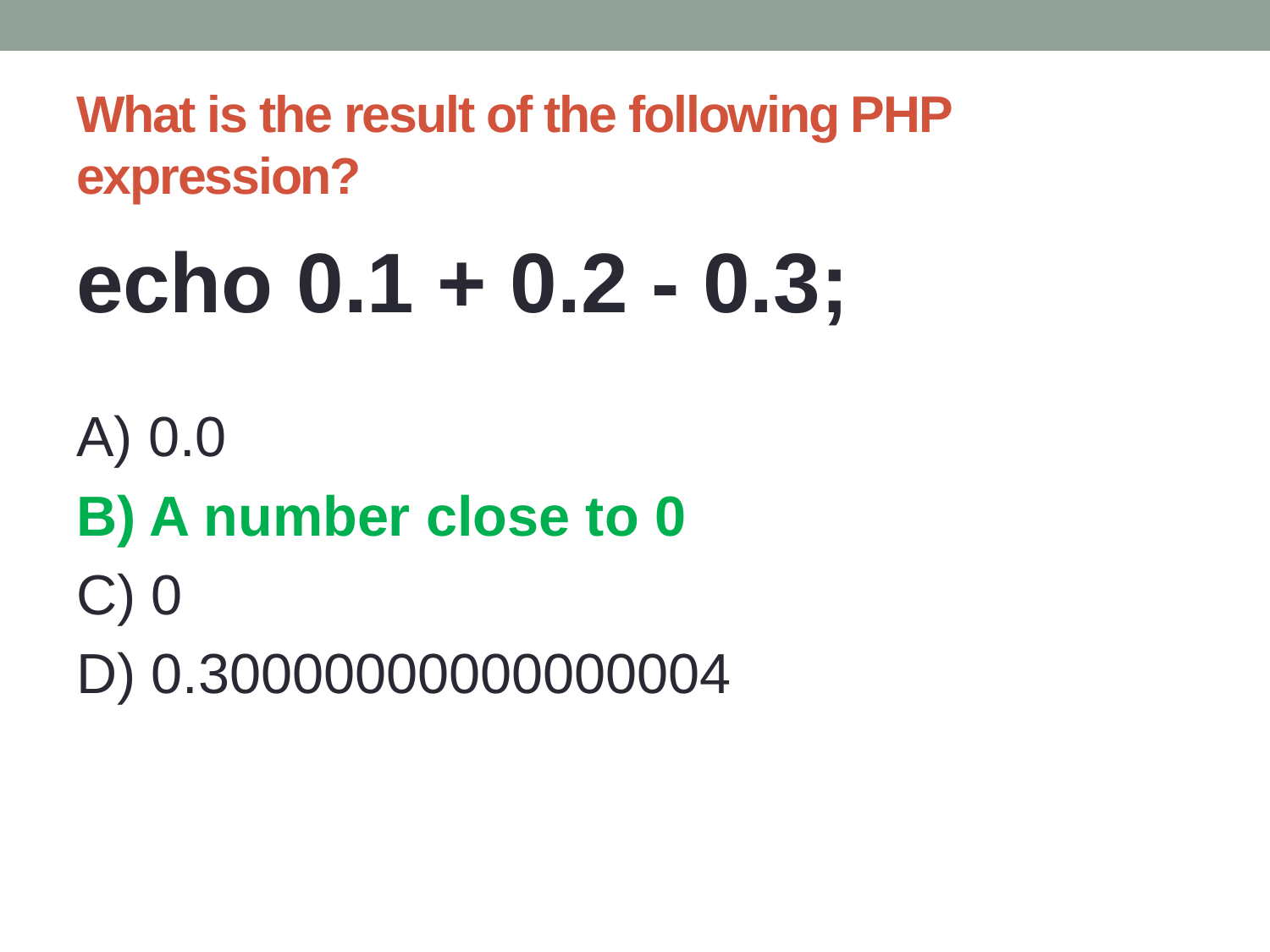

# What is the result of the following PHP expression?
echo 0.1 + 0.2 - 0.3;

A) 0.0
B) A number close to 0
C) 0
D) 0.30000000000000004